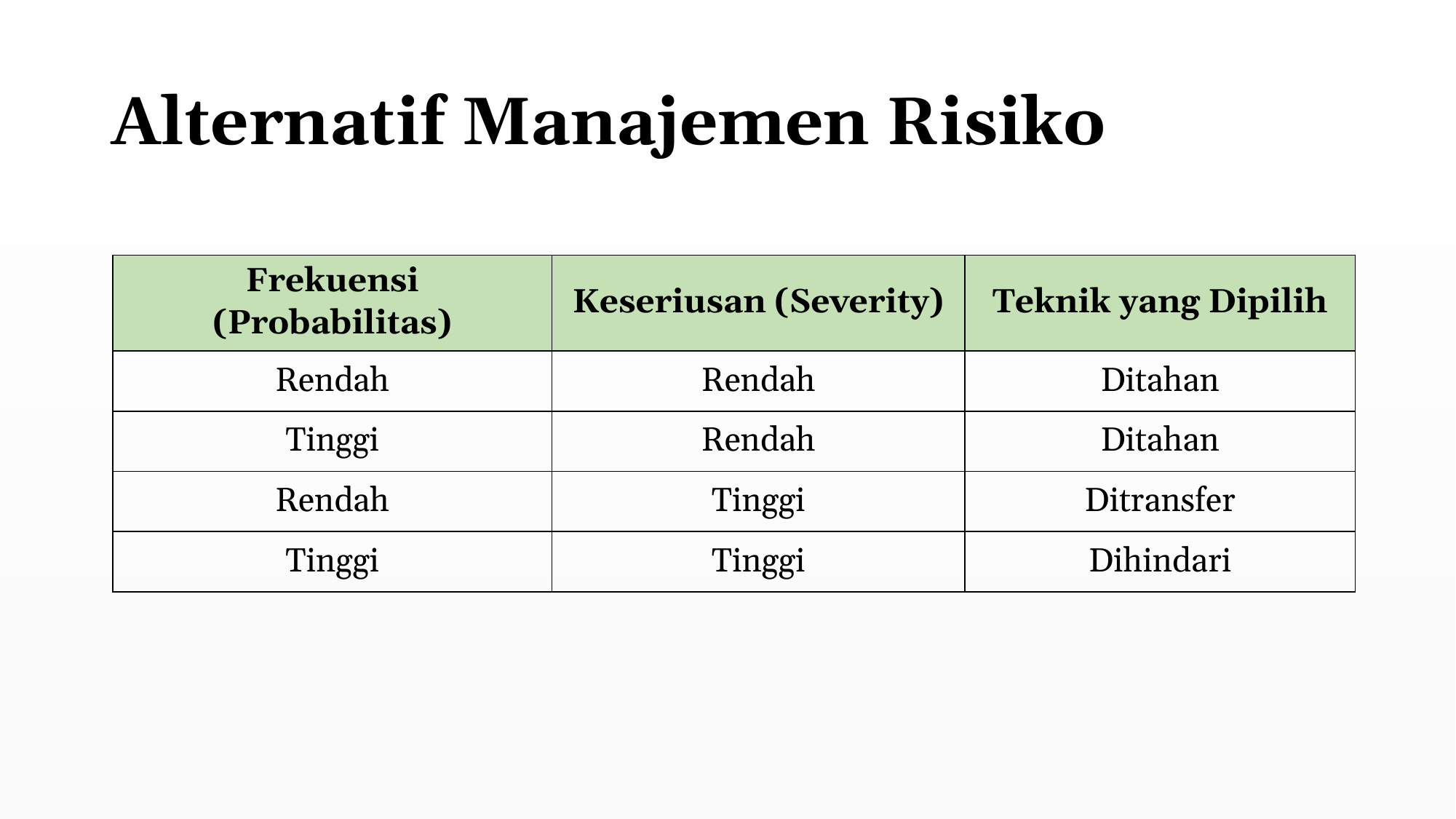

# Alternatif Manajemen Risiko
| Frekuensi (Probabilitas) | Keseriusan (Severity) | Teknik yang Dipilih |
| --- | --- | --- |
| Rendah | Rendah | Ditahan |
| Tinggi | Rendah | Ditahan |
| Rendah | Tinggi | Ditransfer |
| Tinggi | Tinggi | Dihindari |